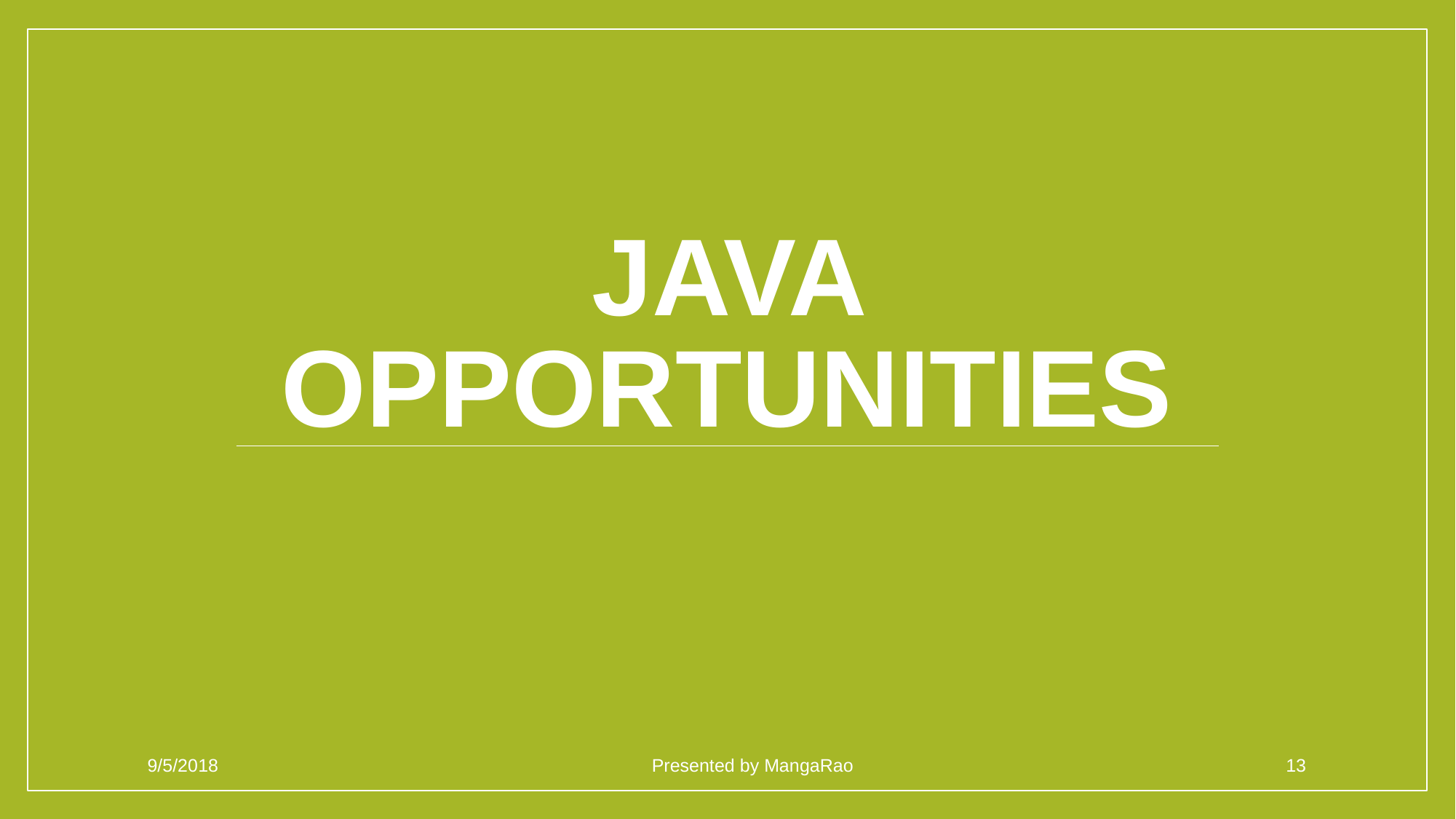

# Java OPPORTUNITIES

9/5/2018
Presented by MangaRao
13